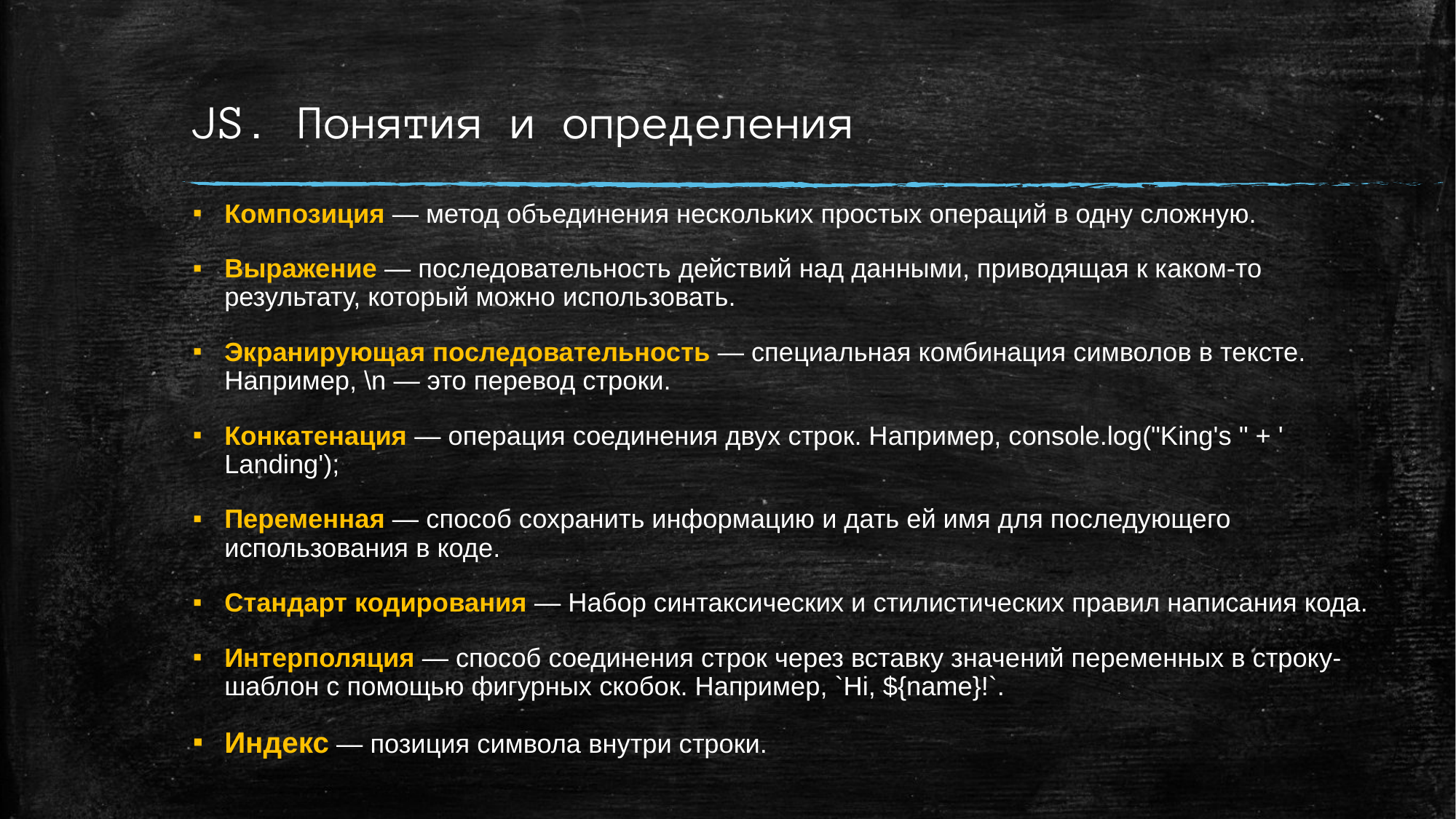

# JS. Понятия и определения
Композиция — метод объединения нескольких простых операций в одну сложную.
Выражение — последовательность действий над данными, приводящая к каком-то результату, который можно использовать.
Экранирующая последовательность — специальная комбинация символов в тексте. Например, \n — это перевод строки.
Конкатенация — операция соединения двух строк. Например, console.log("King's " + ' Landing');
Переменная — способ сохранить информацию и дать ей имя для последующего использования в коде.
Стандарт кодирования — Набор синтаксических и стилистических правил написания кода.
Интерполяция — способ соединения строк через вставку значений переменных в строку-шаблон с помощью фигурных скобок. Например, `Hi, ${name}!`.
Индекс — позиция символа внутри строки.